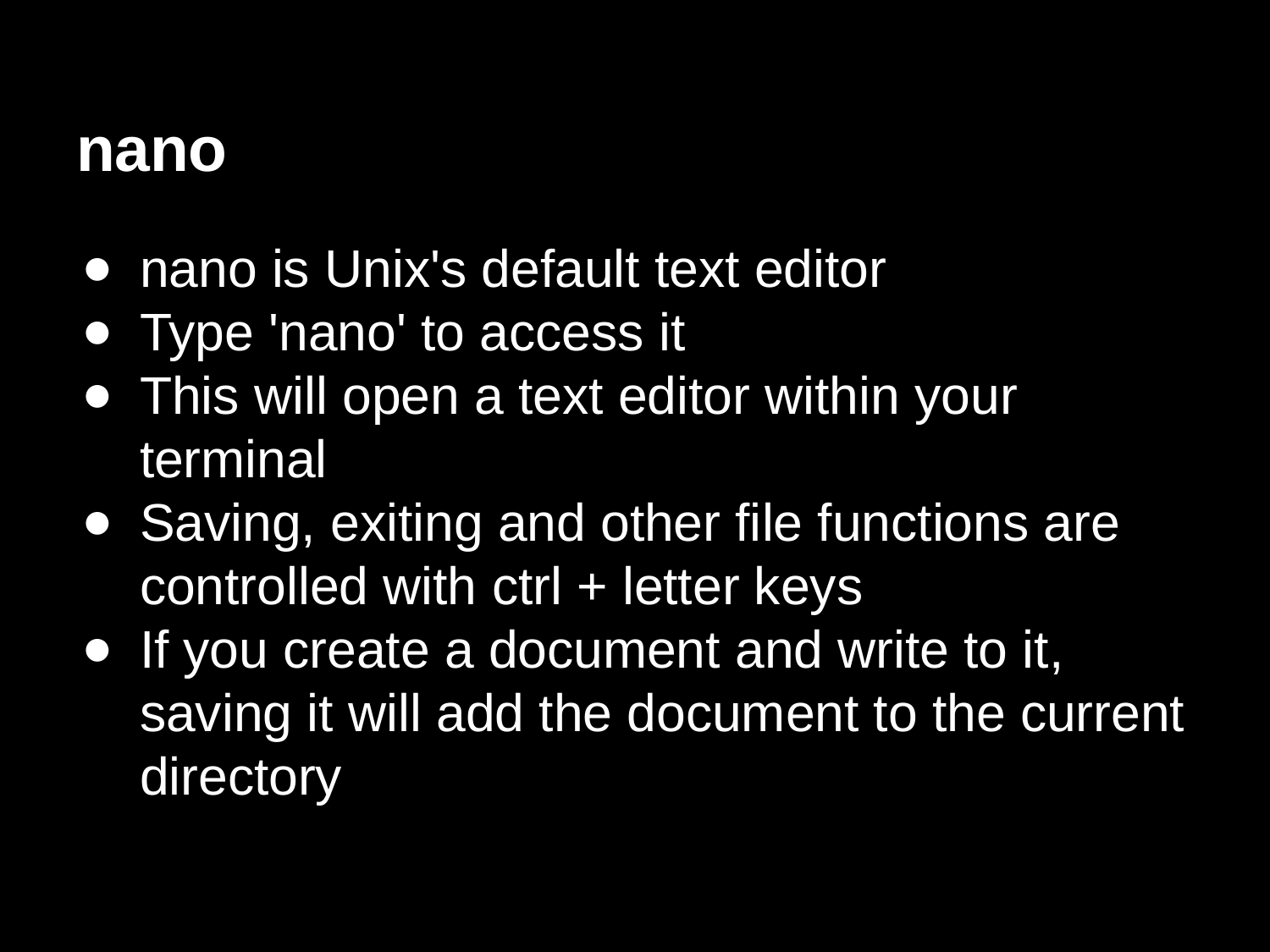

# nano
nano is Unix's default text editor
Type 'nano' to access it
This will open a text editor within your terminal
Saving, exiting and other file functions are controlled with ctrl + letter keys
If you create a document and write to it, saving it will add the document to the current directory